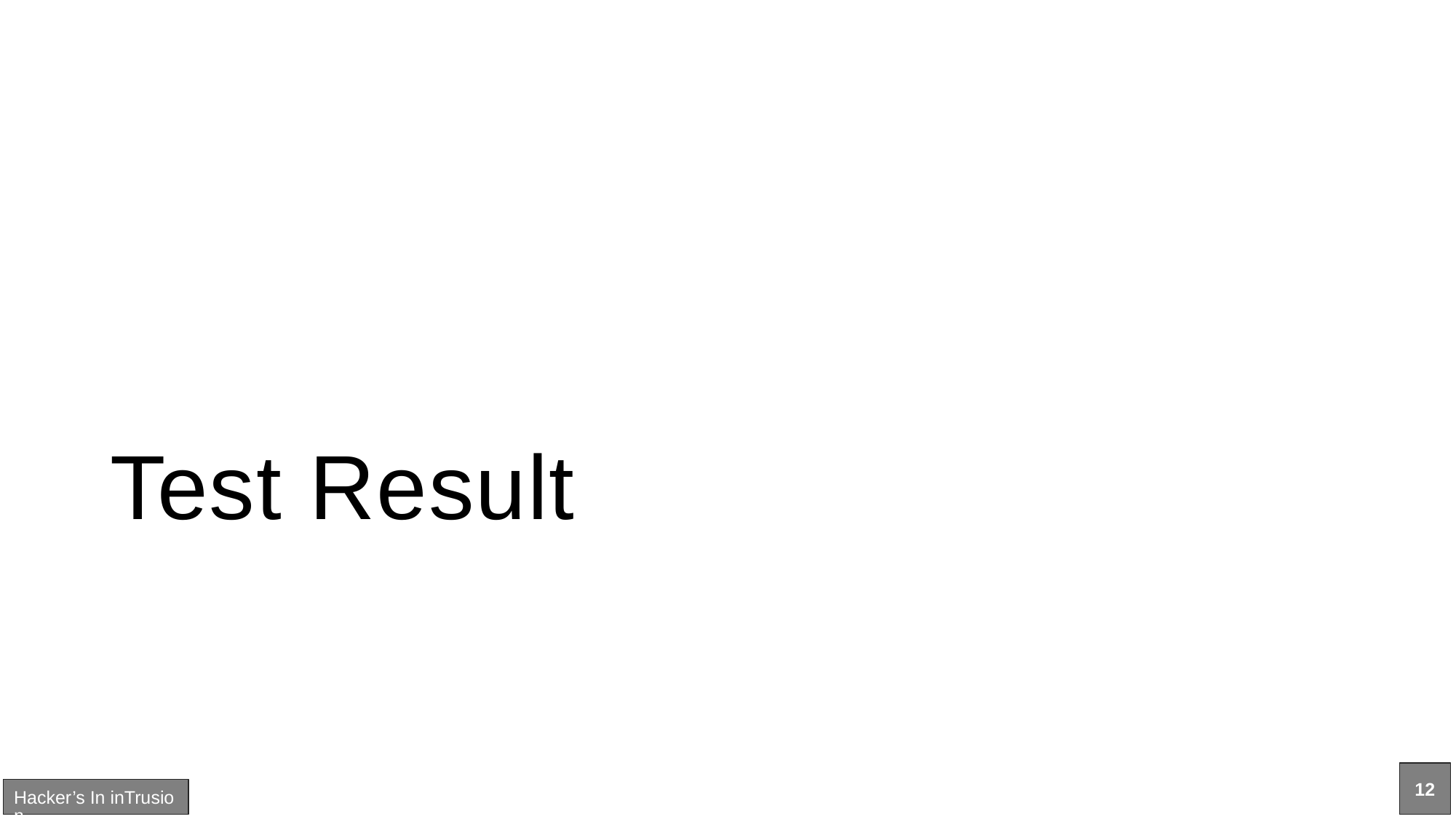

# Test Result
12
Hacker’s In inTrusion